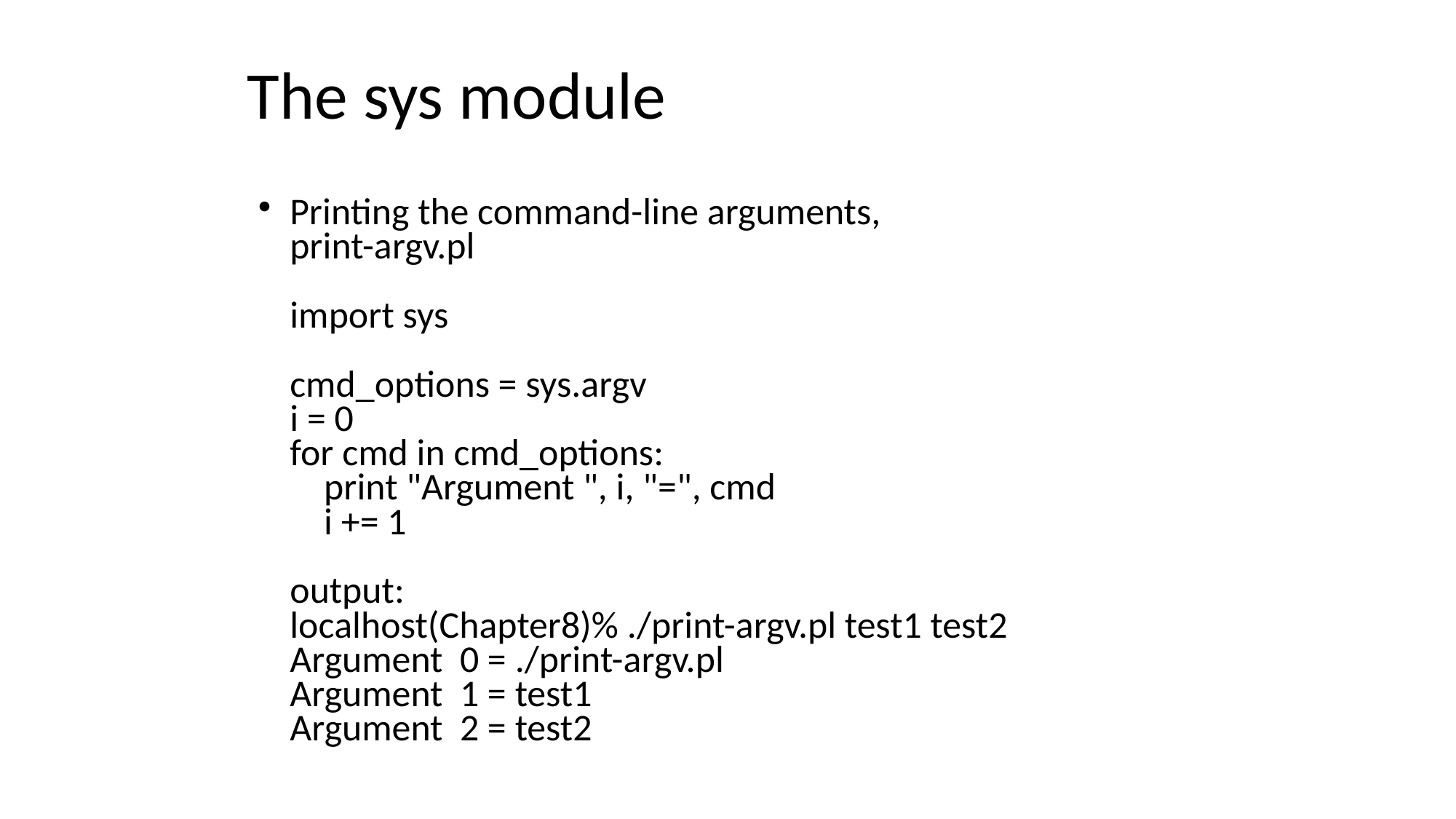

# The sys module
Printing the command-line arguments,
print-argv.pl
import sys
cmd_options = sys.argv
i = 0
for cmd in cmd_options:
    print "Argument ", i, "=", cmd
    i += 1
output:
localhost(Chapter8)% ./print-argv.pl test1 test2
Argument  0 = ./print-argv.pl
Argument  1 = test1
Argument  2 = test2